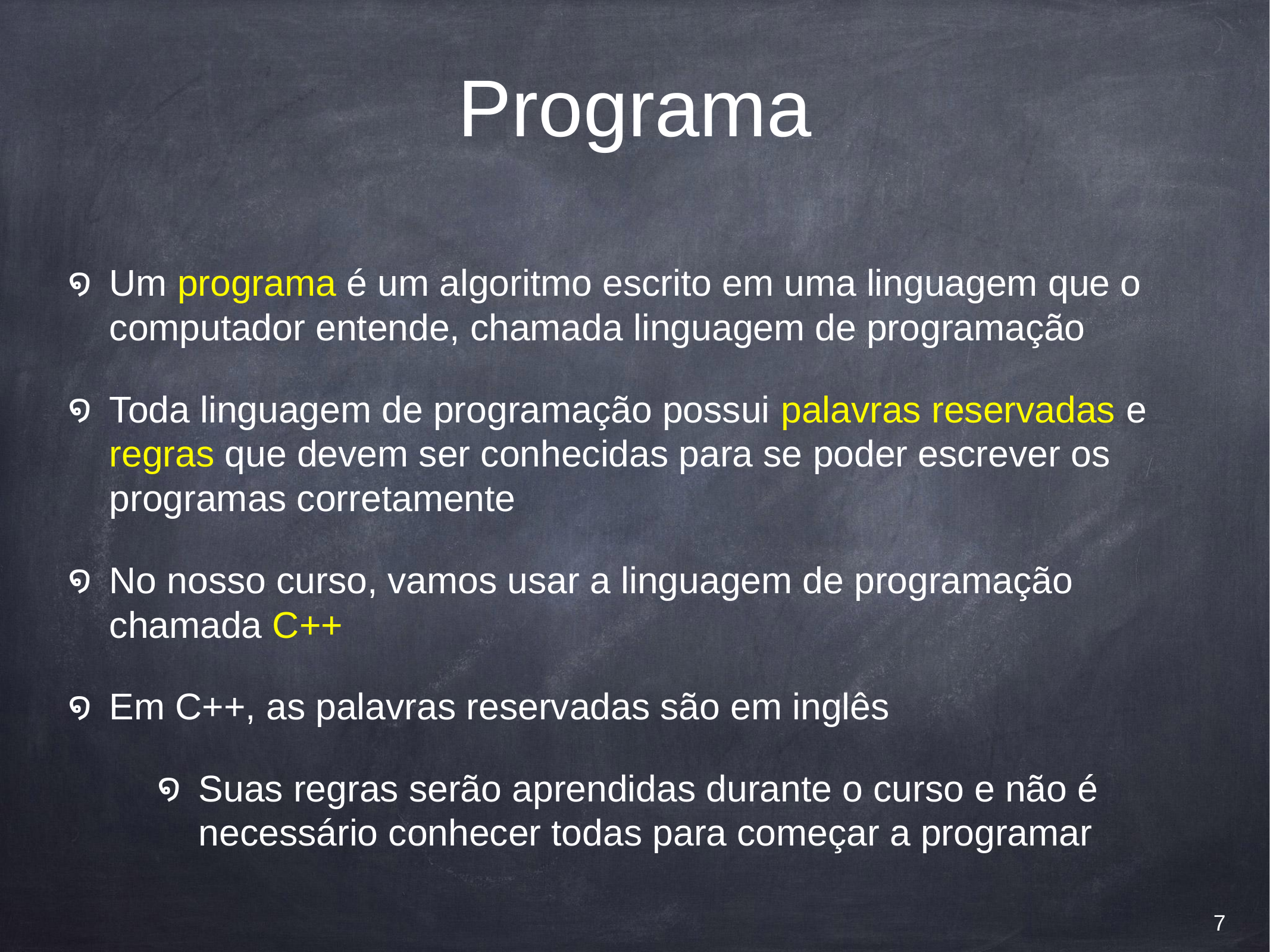

# Programa
Um programa é um algoritmo escrito em uma linguagem que o computador entende, chamada linguagem de programação
Toda linguagem de programação possui palavras reservadas e regras que devem ser conhecidas para se poder escrever os programas corretamente
No nosso curso, vamos usar a linguagem de programação chamada C++
Em C++, as palavras reservadas são em inglês
Suas regras serão aprendidas durante o curso e não é necessário conhecer todas para começar a programar
7